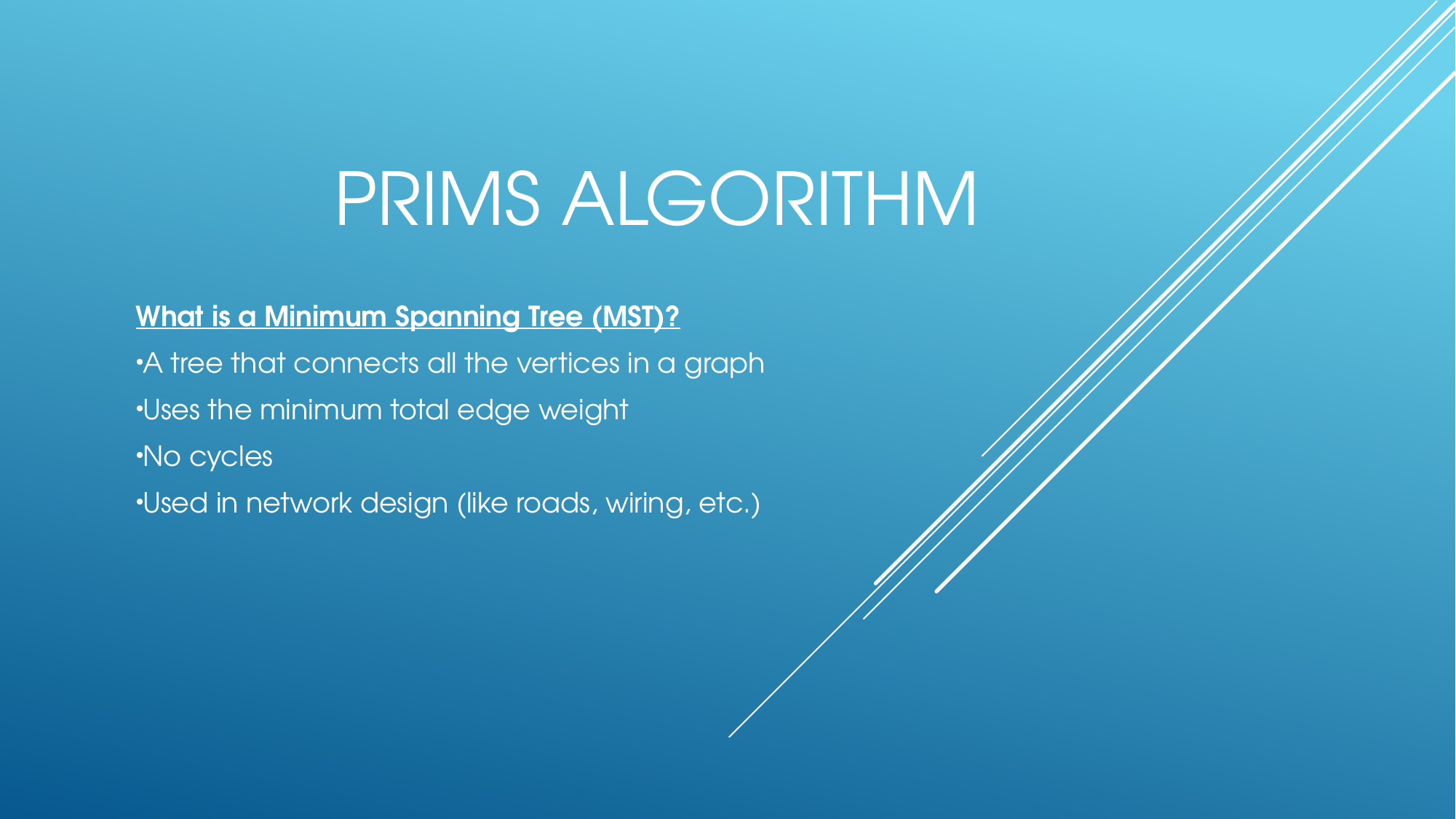

# PRIMS aLGORITHM
What is a Minimum Spanning Tree (MST)?
A tree that connects all the vertices in a graph
Uses the minimum total edge weight
No cycles
Used in network design (like roads, wiring, etc.)